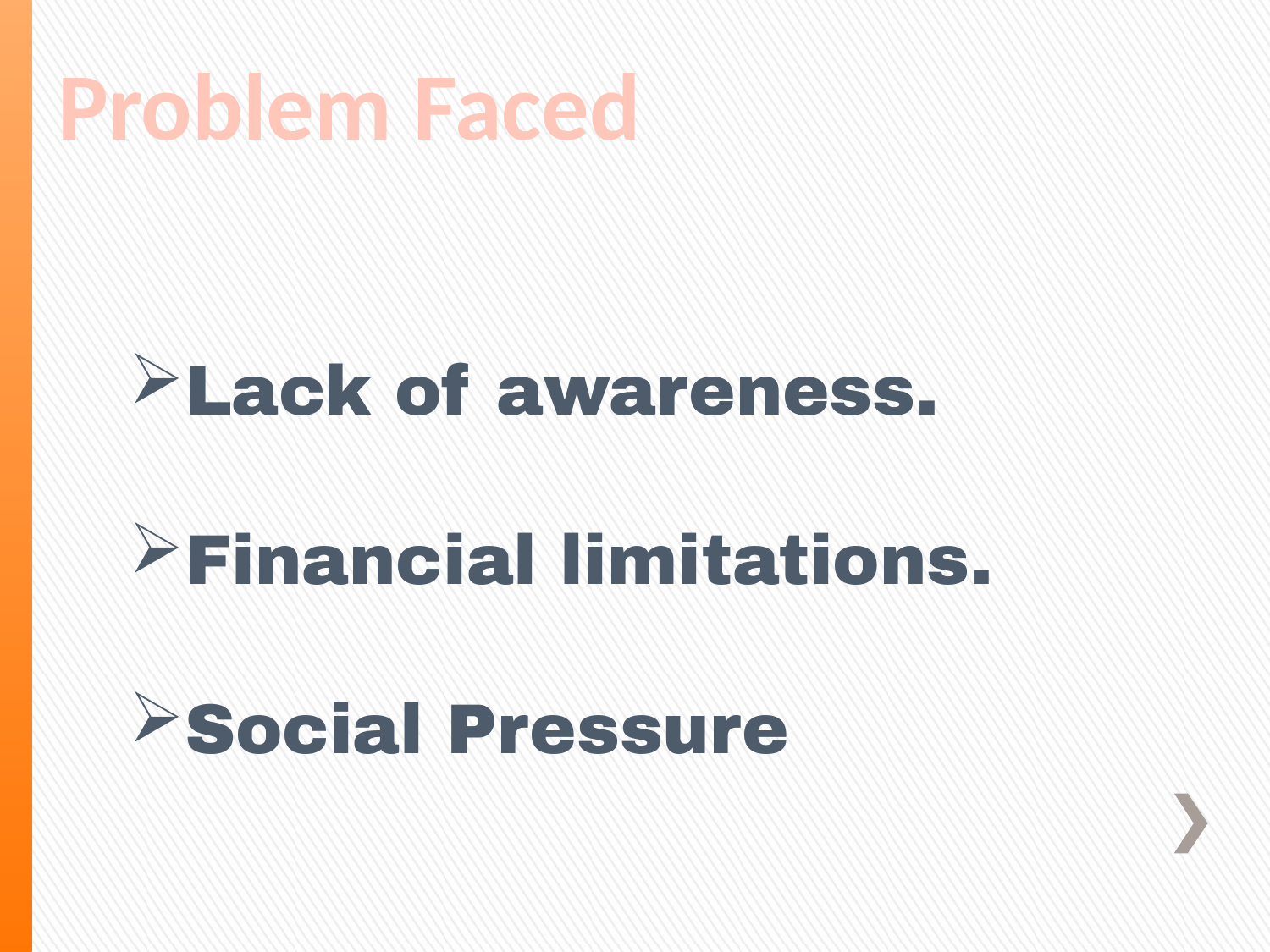

Problem Faced
Lack of awareness.

Financial limitations.

Social Pressure